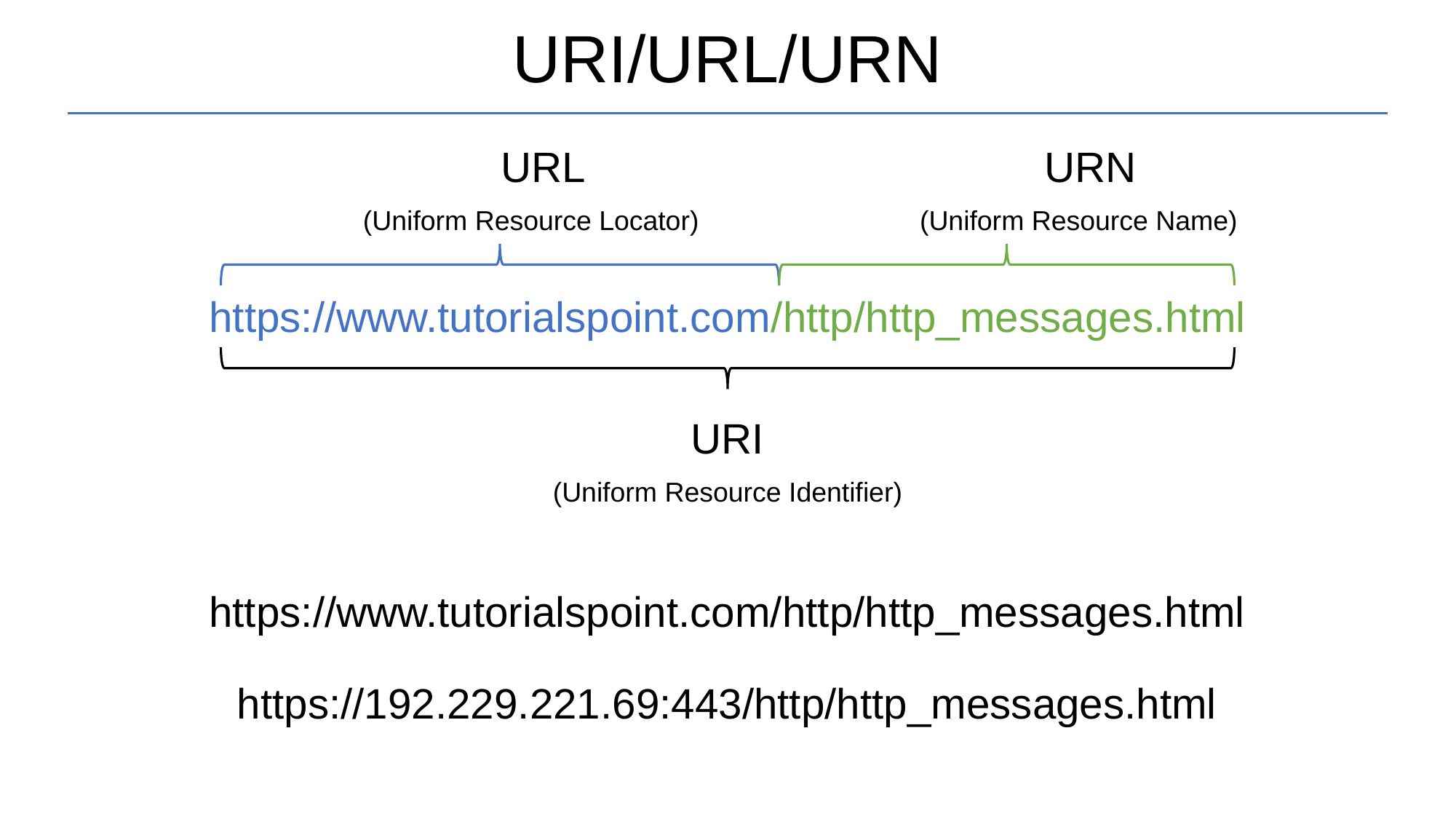

# URI/URL/URN

                                 URL                                       URN
                                 (Uniform Resource Locator)                             (Uniform Resource Name)

https://www.tutorialspoint.com/http/http_messages.html

URI
(Uniform Resource Identifier)
https://www.tutorialspoint.com/http/http_messages.html
https://192.229.221.69:443/http/http_messages.html